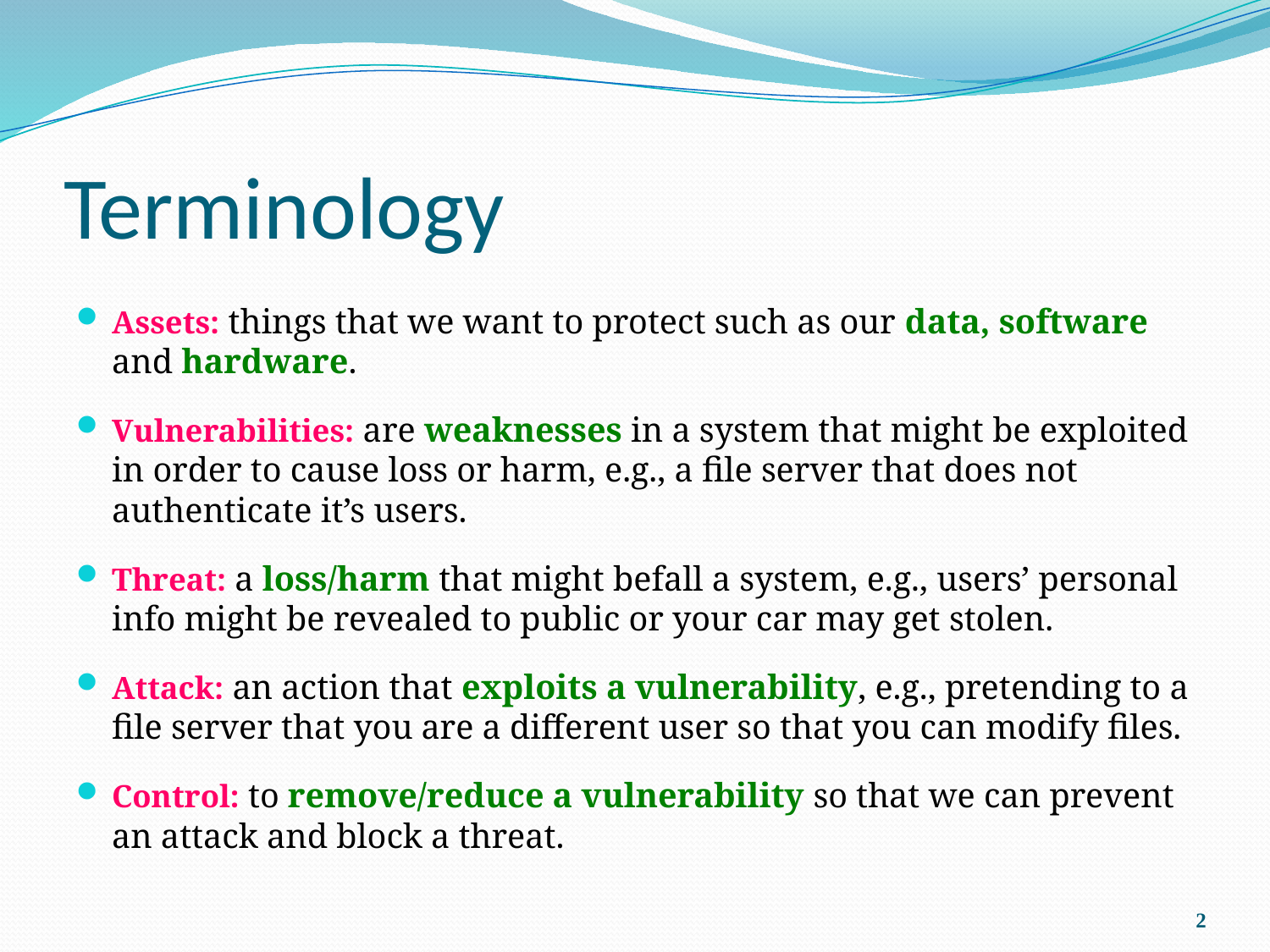

# Terminology

Assets: things that we want to protect such as our data, software and hardware.

Vulnerabilities: are weaknesses in a system that might be exploited in order to cause loss or harm, e.g., a file server that does not authenticate it’s users.

Threat: a loss/harm that might befall a system, e.g., users’ personal info might be revealed to public or your car may get stolen.

Attack: an action that exploits a vulnerability, e.g., pretending to a file server that you are a different user so that you can modify files.

Control: to remove/reduce a vulnerability so that we can prevent an attack and block a threat.
2